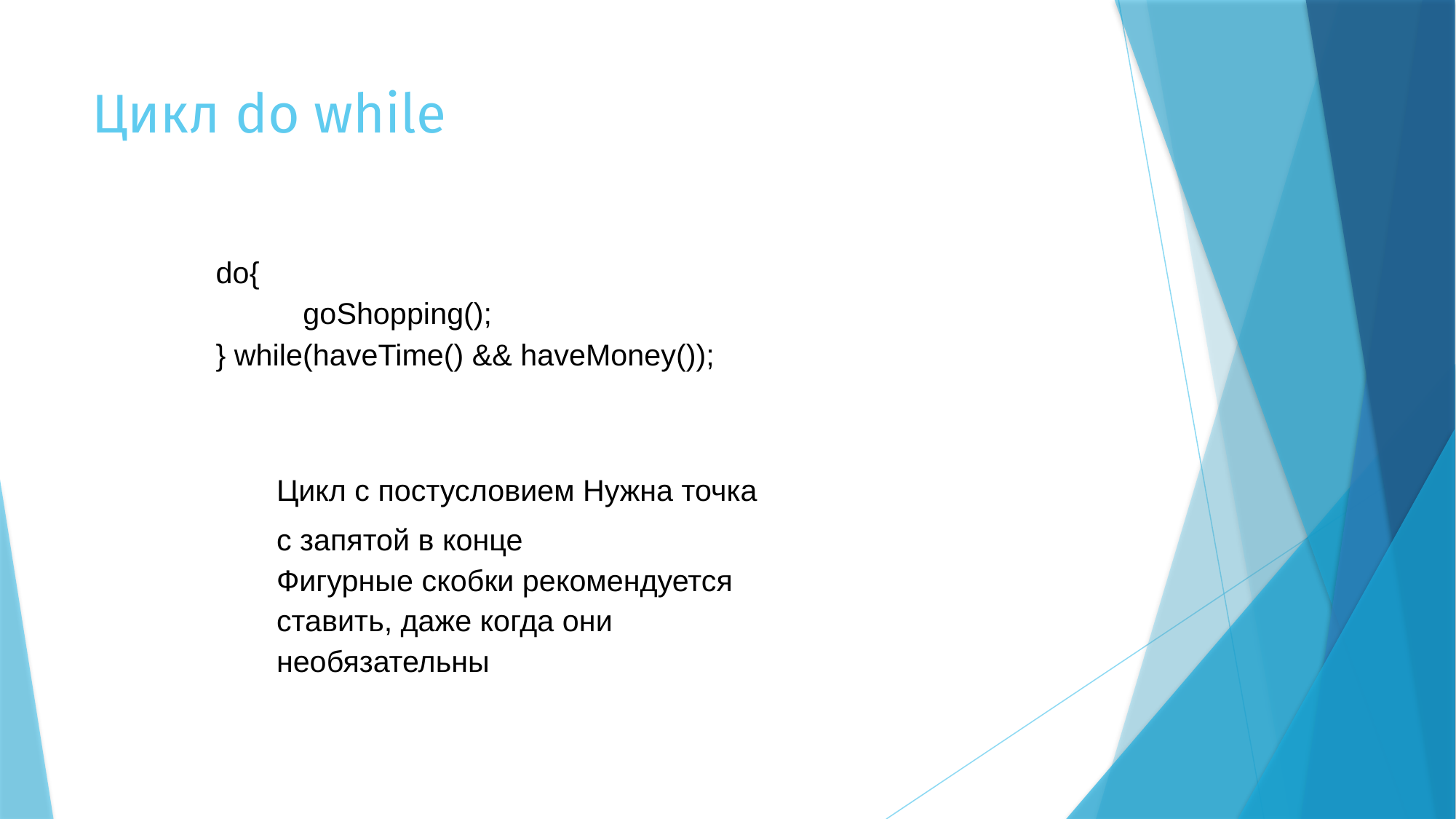

# Цикл do while
do{
goShopping();
} while(haveTime() && haveMoney());
Цикл с постусловием Нужна точка с запятой в конце
Фигурные скобки рекомендуется ставить, даже когда они необязательны